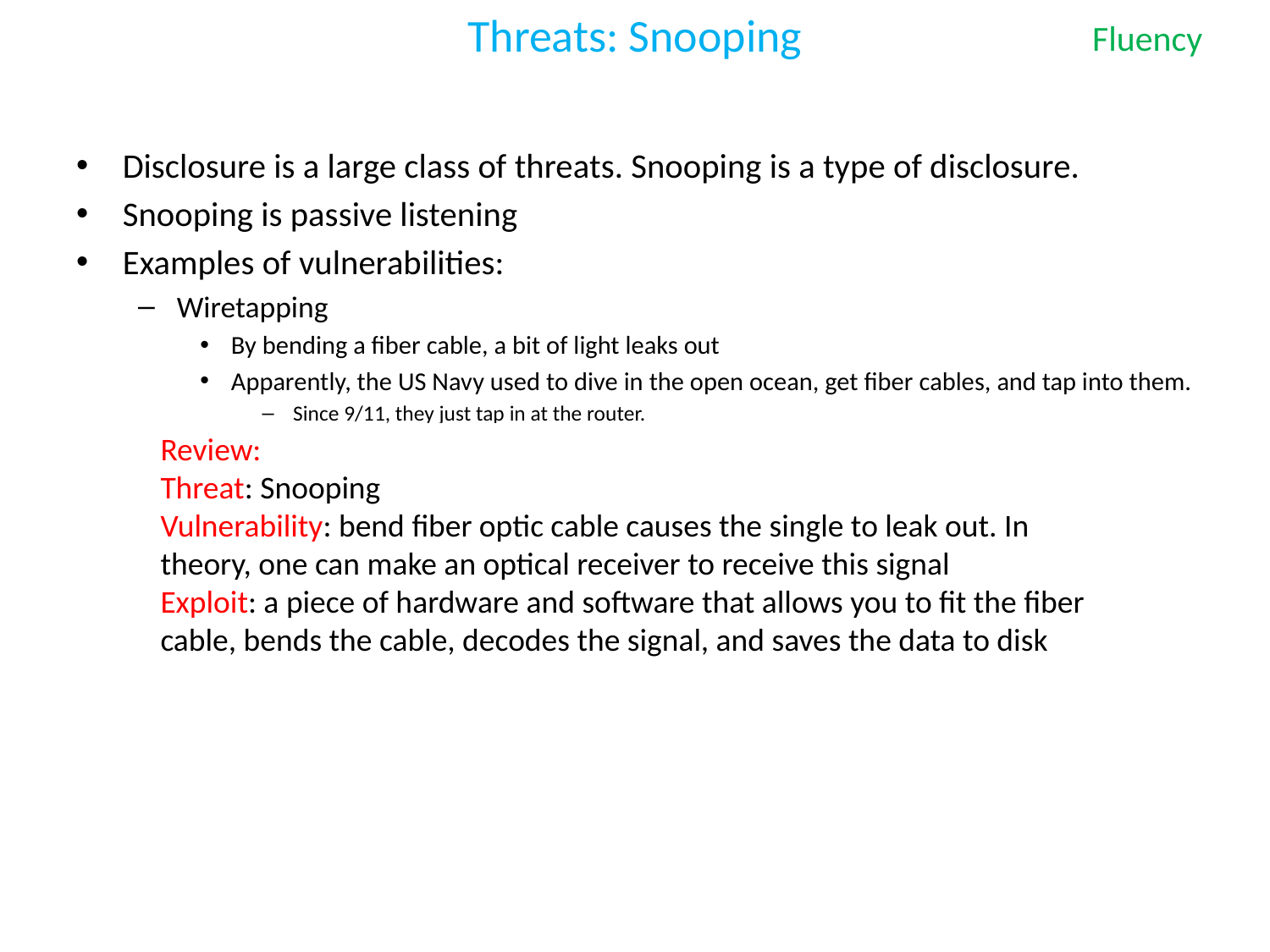

# Threats: Snooping
Fluency
Disclosure is a large class of threats. Snooping is a type of disclosure.
Snooping is passive listening
Examples of vulnerabilities:
Wiretapping
By bending a fiber cable, a bit of light leaks out
Apparently, the US Navy used to dive in the open ocean, get fiber cables, and tap into them.
Since 9/11, they just tap in at the router.

Review:
Threat: Snooping
Vulnerability: bend fiber optic cable causes the single to leak out. In theory, one can make an optical receiver to receive this signal
Exploit: a piece of hardware and software that allows you to fit the fiber cable, bends the cable, decodes the signal, and saves the data to disk